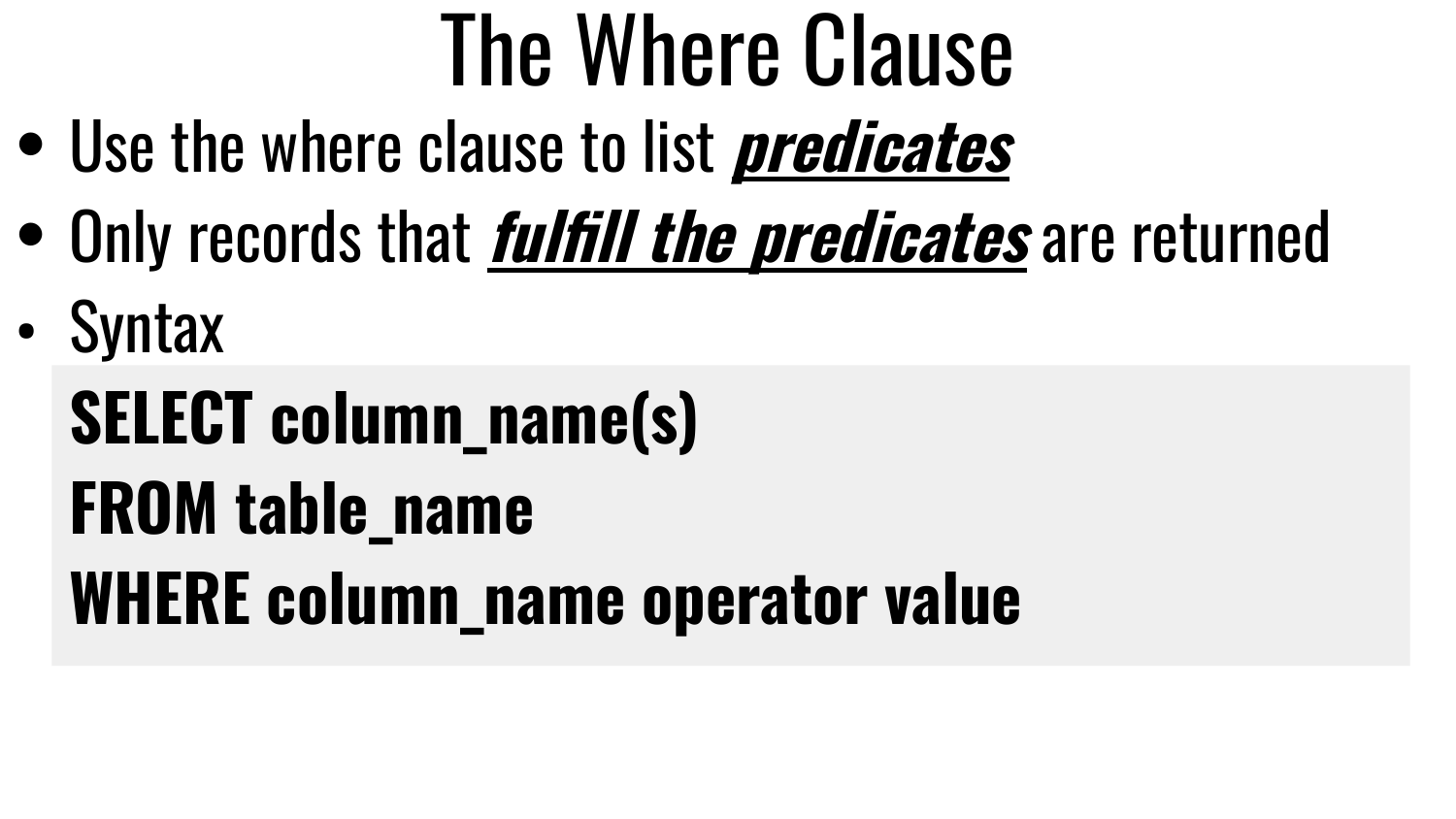

# The Where Clause

Use the where clause to list predicates
Only records that fulfill the predicates are returned
Syntax
	SELECT column_name(s)
	FROM table_name
	WHERE column_name operator value